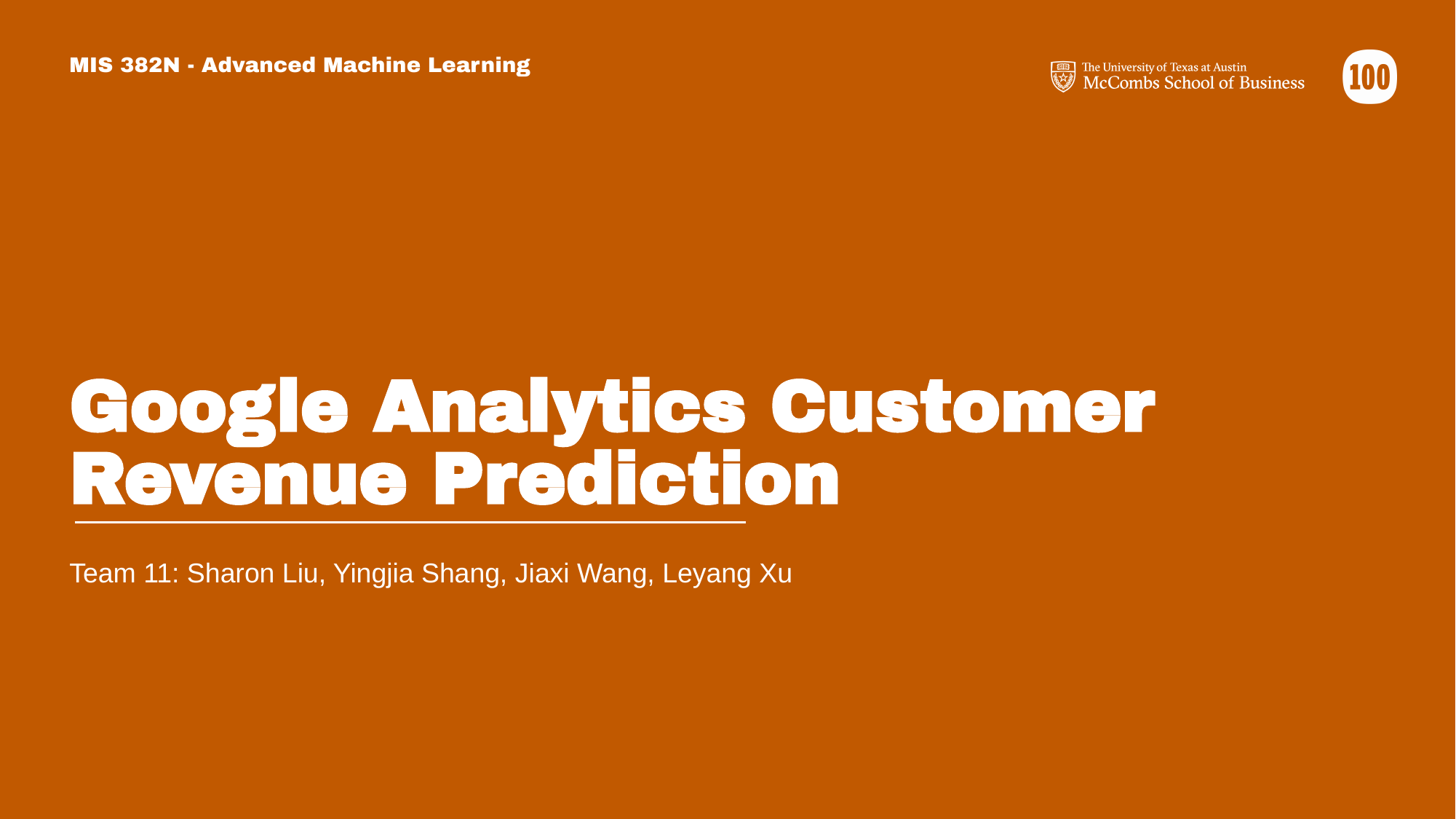

MIS 382N - Advanced Machine Learning
Google Analytics Customer Revenue Prediction
Team 11: Sharon Liu, Yingjia Shang, Jiaxi Wang, Leyang Xu